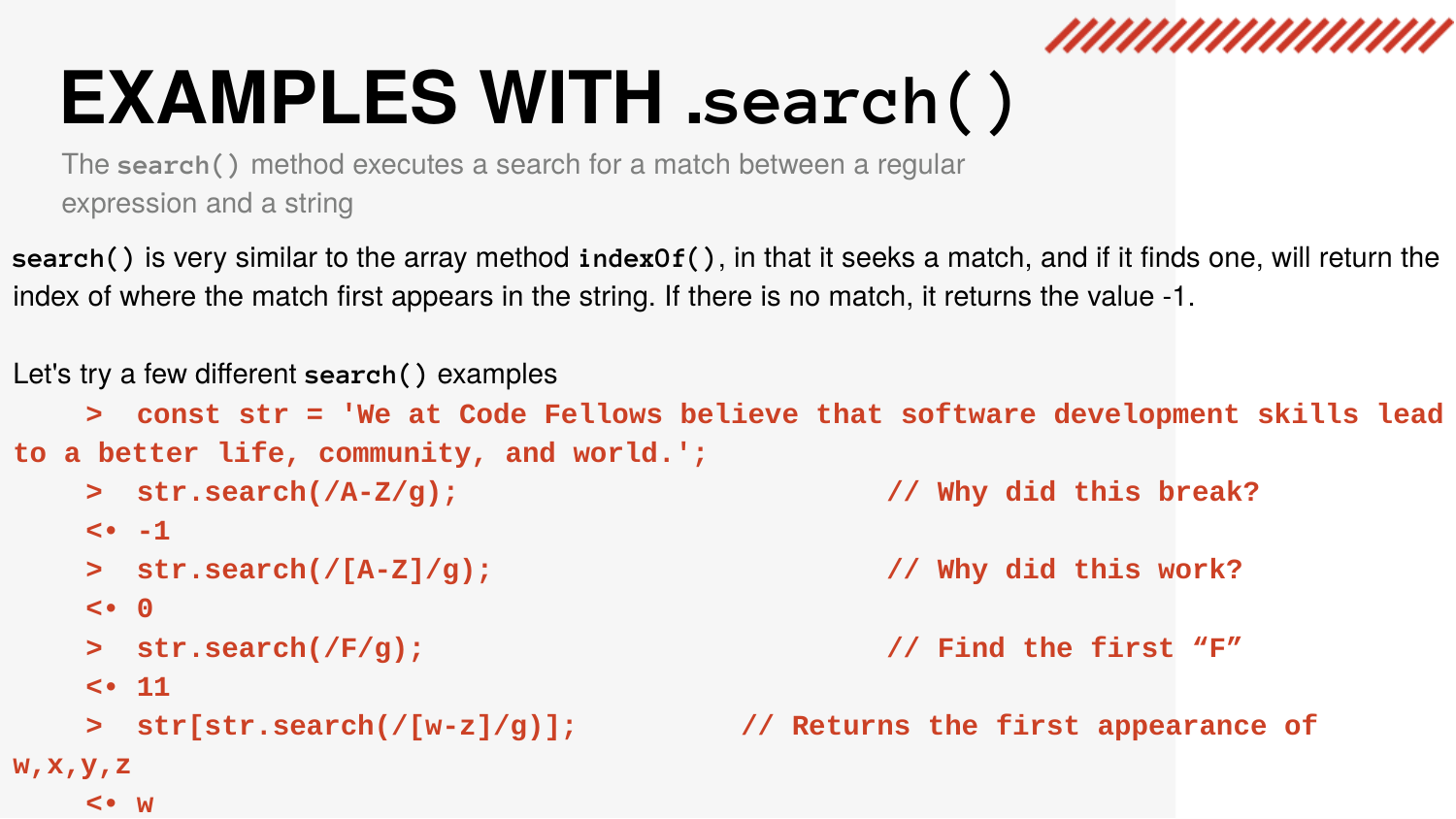

EXAMPLES WITH .search()

The search() method executes a search for a match between a regular expression and a string
search() is very similar to the array method indexOf(), in that it seeks a match, and if it finds one, will return the index of where the match first appears in the string. If there is no match, it returns the value -1.

Let's try a few different search() examples
>  const str = 'We at Code Fellows believe that software development skills lead to a better life, community, and world.';
>  str.search(/A-Z/g);			// Why did this break?
<• -1
>  str.search(/[A-Z]/g);			// Why did this work?
<• 0
>  str.search(/F/g);				// Find the first “F”
<• 11
>  str[str.search(/[w-z]/g)];		// Returns the first appearance of w,x,y,z
<• w